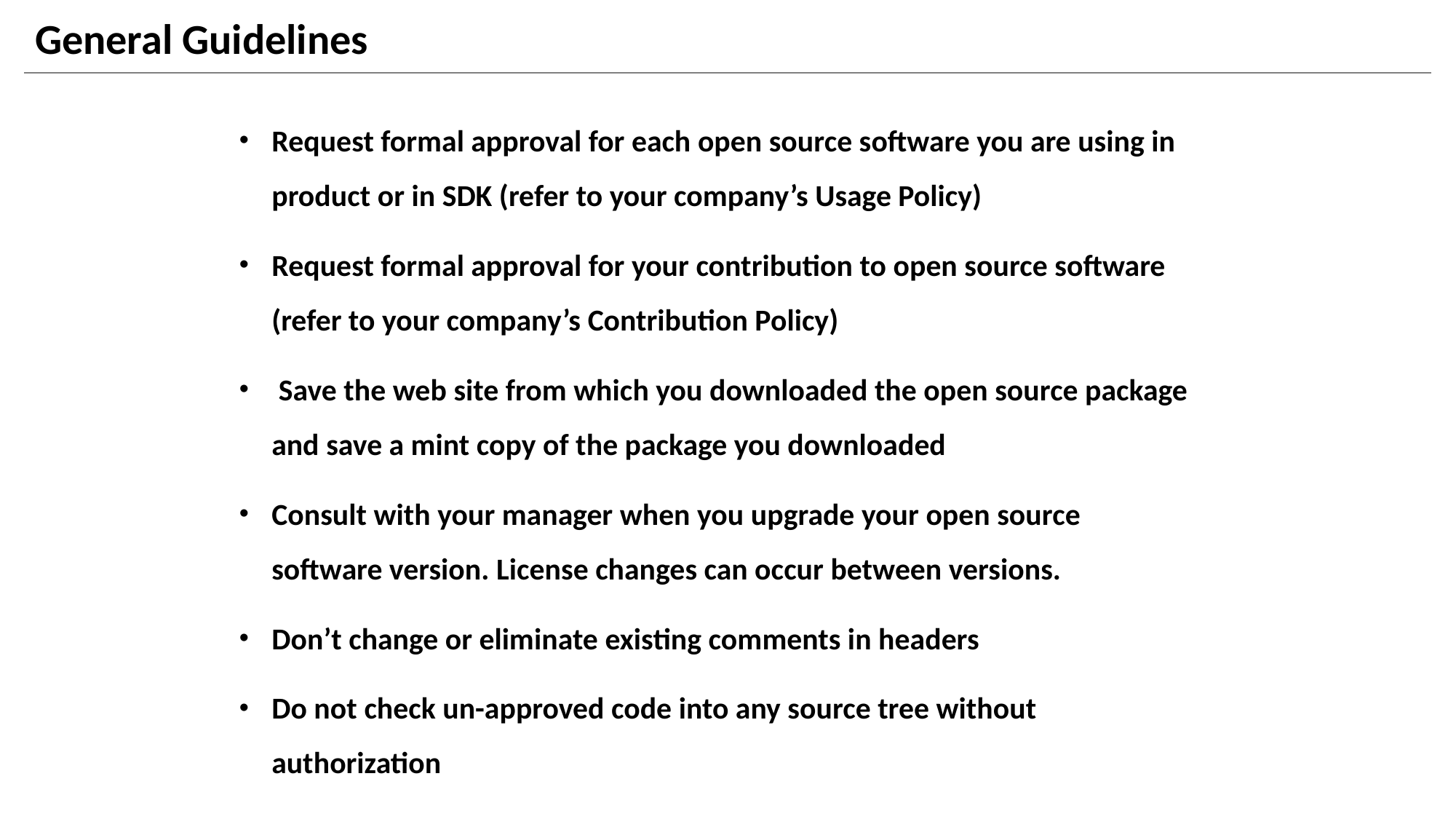

# General Guidelines
Request formal approval for each open source software you are using in product or in SDK (refer to your company’s Usage Policy)
Request formal approval for your contribution to open source software (refer to your company’s Contribution Policy)
 Save the web site from which you downloaded the open source package and save a mint copy of the package you downloaded
Consult with your manager when you upgrade your open source software version. License changes can occur between versions.
Don’t change or eliminate existing comments in headers
Do not check un-approved code into any source tree without authorization